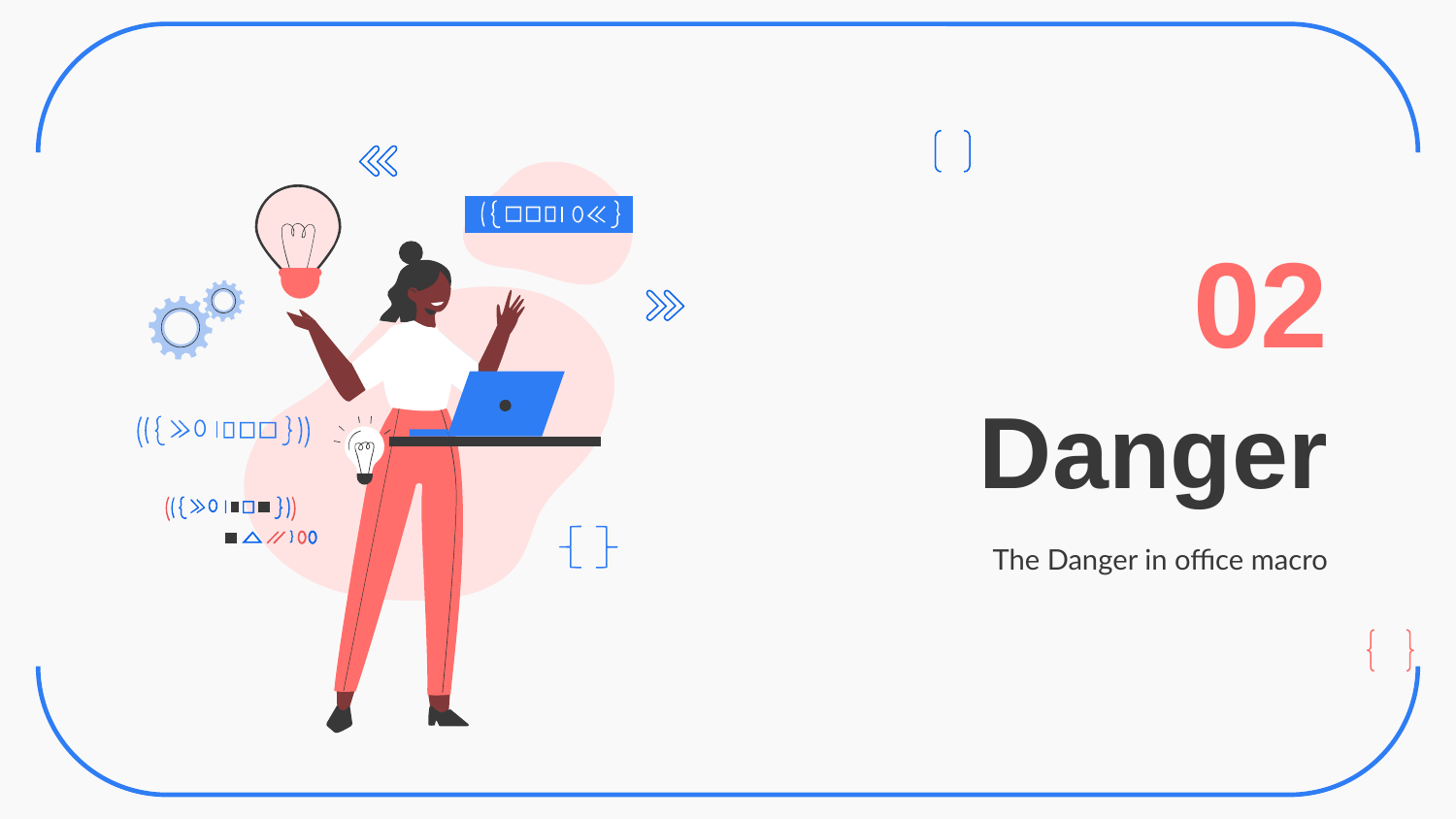

02
# Danger
The Danger in office macro